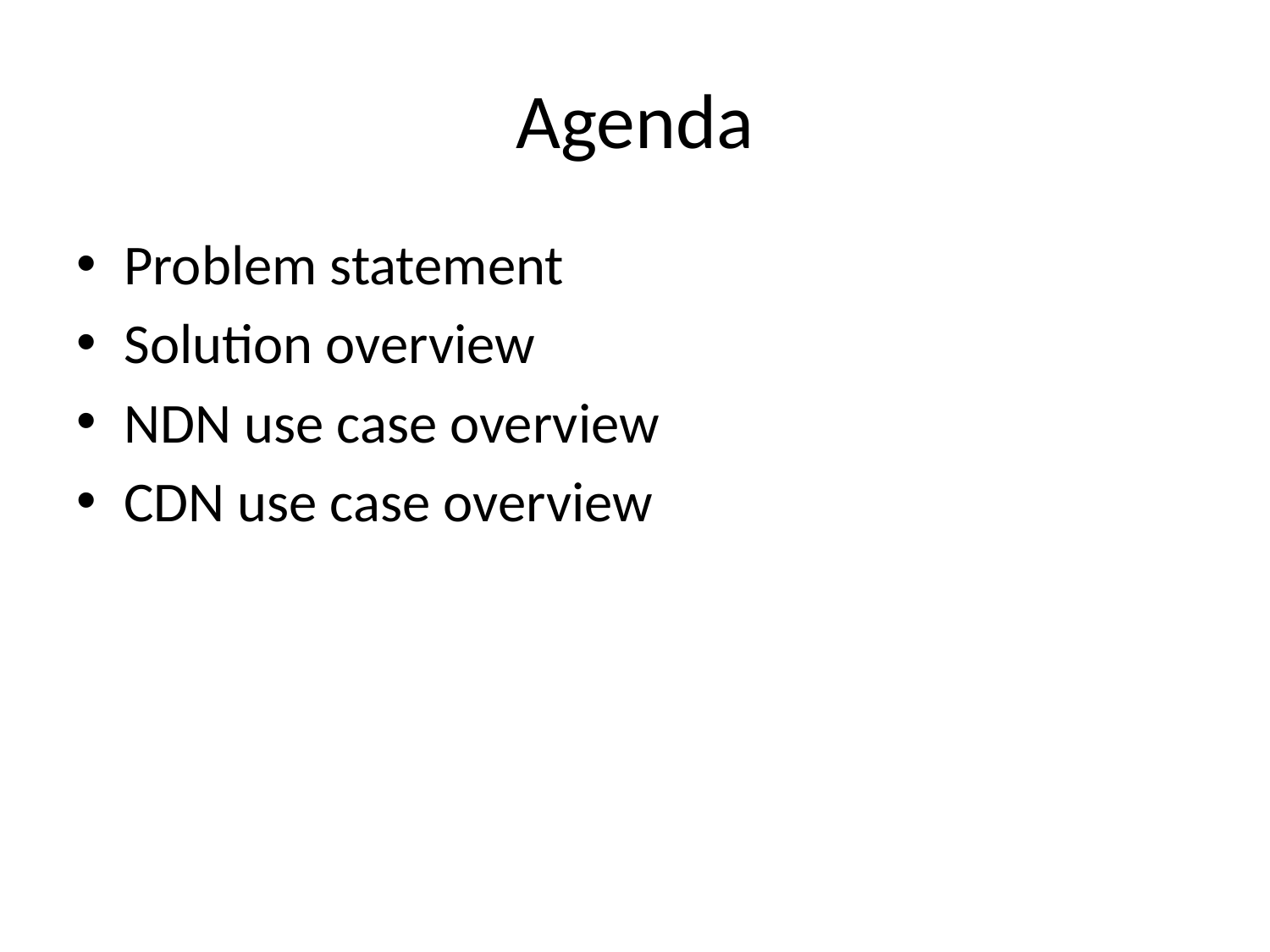

# Agenda
Problem statement
Solution overview
NDN use case overview
CDN use case overview